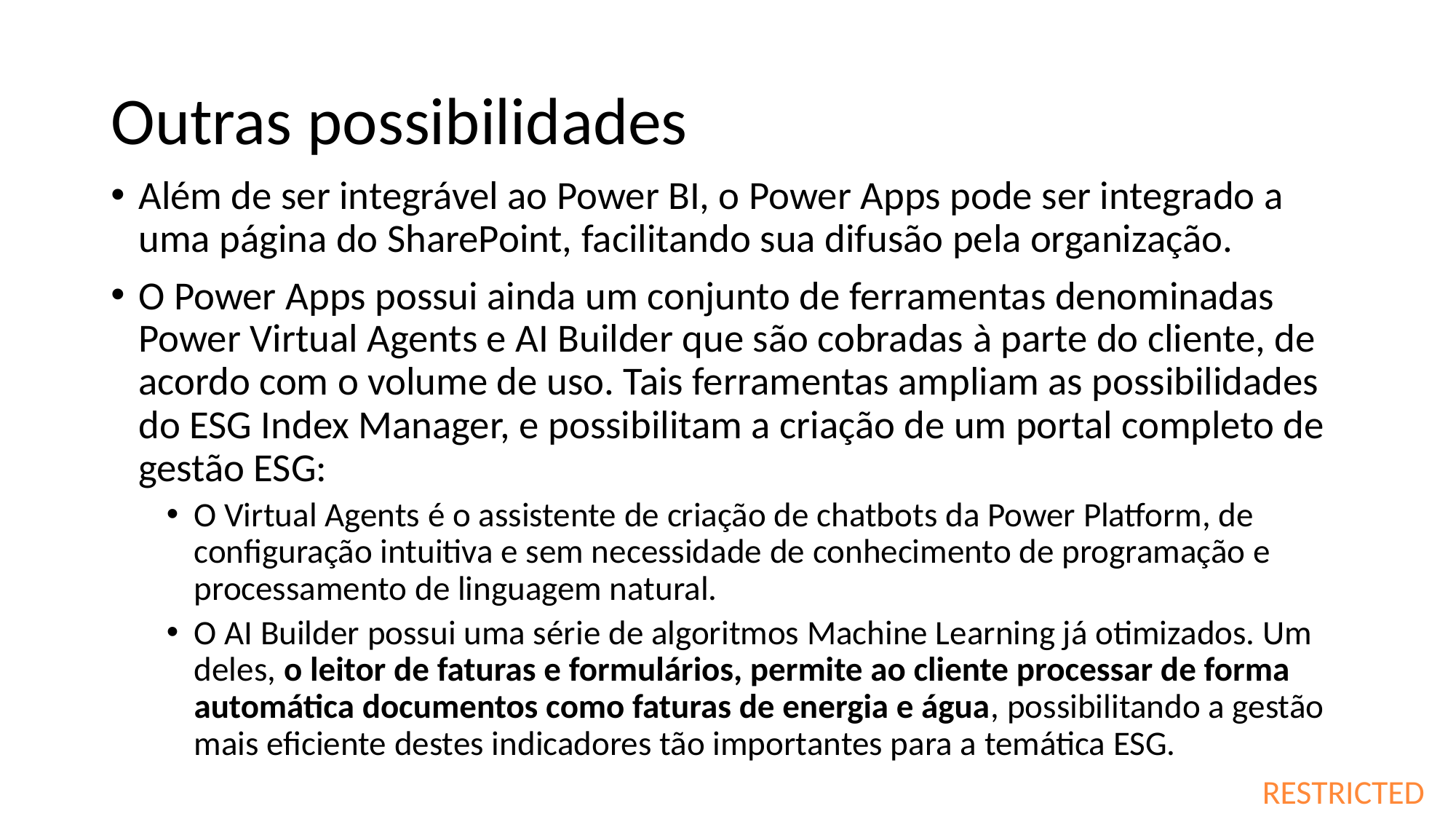

# Outras possibilidades
Além de ser integrável ao Power BI, o Power Apps pode ser integrado a uma página do SharePoint, facilitando sua difusão pela organização.
O Power Apps possui ainda um conjunto de ferramentas denominadas Power Virtual Agents e AI Builder que são cobradas à parte do cliente, de acordo com o volume de uso. Tais ferramentas ampliam as possibilidades do ESG Index Manager, e possibilitam a criação de um portal completo de gestão ESG:
O Virtual Agents é o assistente de criação de chatbots da Power Platform, de configuração intuitiva e sem necessidade de conhecimento de programação e processamento de linguagem natural.
O AI Builder possui uma série de algoritmos Machine Learning já otimizados. Um deles, o leitor de faturas e formulários, permite ao cliente processar de forma automática documentos como faturas de energia e água, possibilitando a gestão mais eficiente destes indicadores tão importantes para a temática ESG.